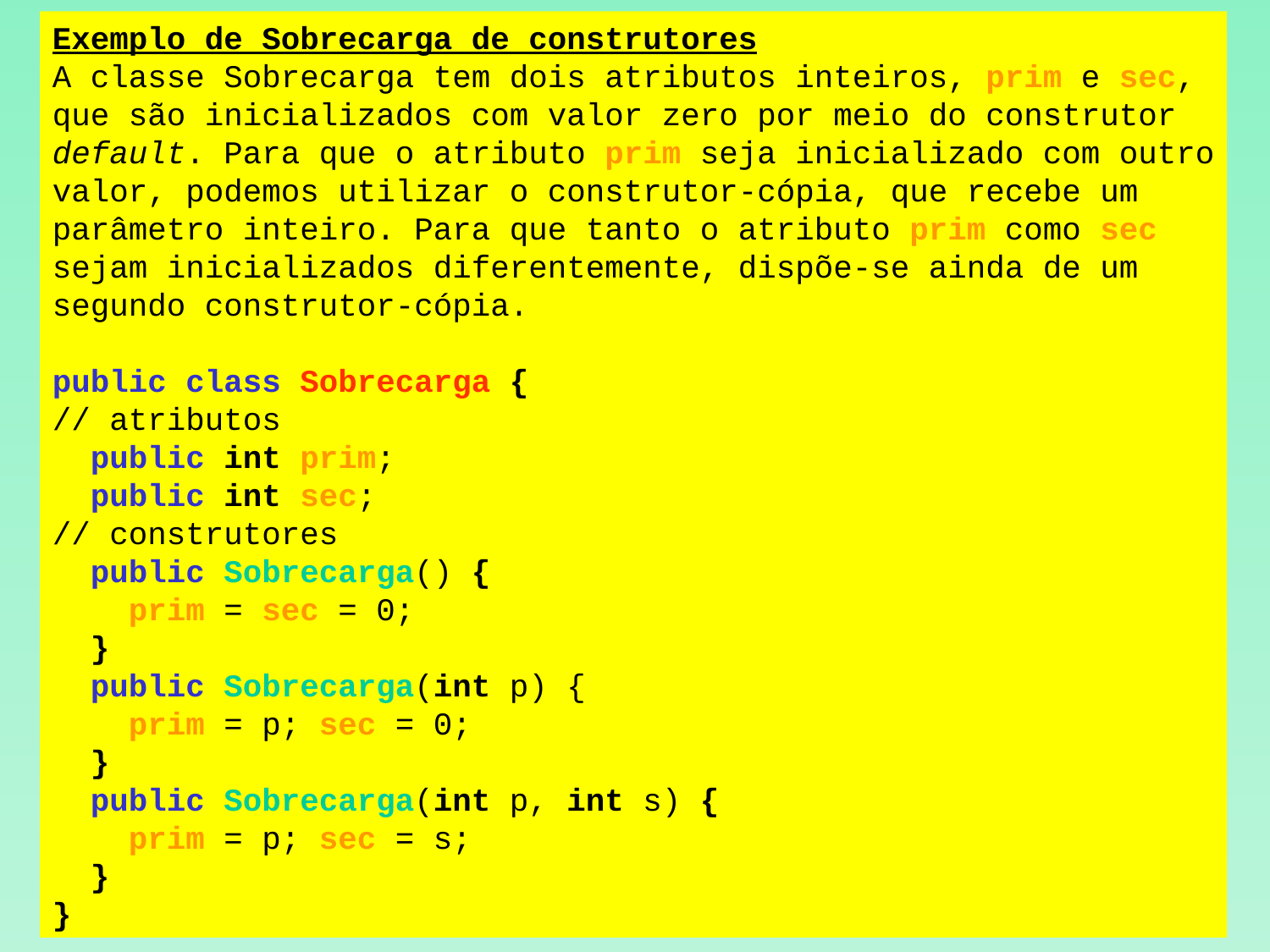

Exemplo de Sobrecarga de construtores
A classe Sobrecarga tem dois atributos inteiros, prim e sec,
que são inicializados com valor zero por meio do construtor
default. Para que o atributo prim seja inicializado com outro
valor, podemos utilizar o construtor-cópia, que recebe um
parâmetro inteiro. Para que tanto o atributo prim como sec
sejam inicializados diferentemente, dispõe-se ainda de um
segundo construtor-cópia.

public class Sobrecarga {
// atributos
  public int prim;
  public int sec;
// construtores
  public Sobrecarga() {
    prim = sec = 0;
  }
  public Sobrecarga(int p) {
    prim = p; sec = 0;
  }
  public Sobrecarga(int p, int s) {
    prim = p; sec = s;
  }
}